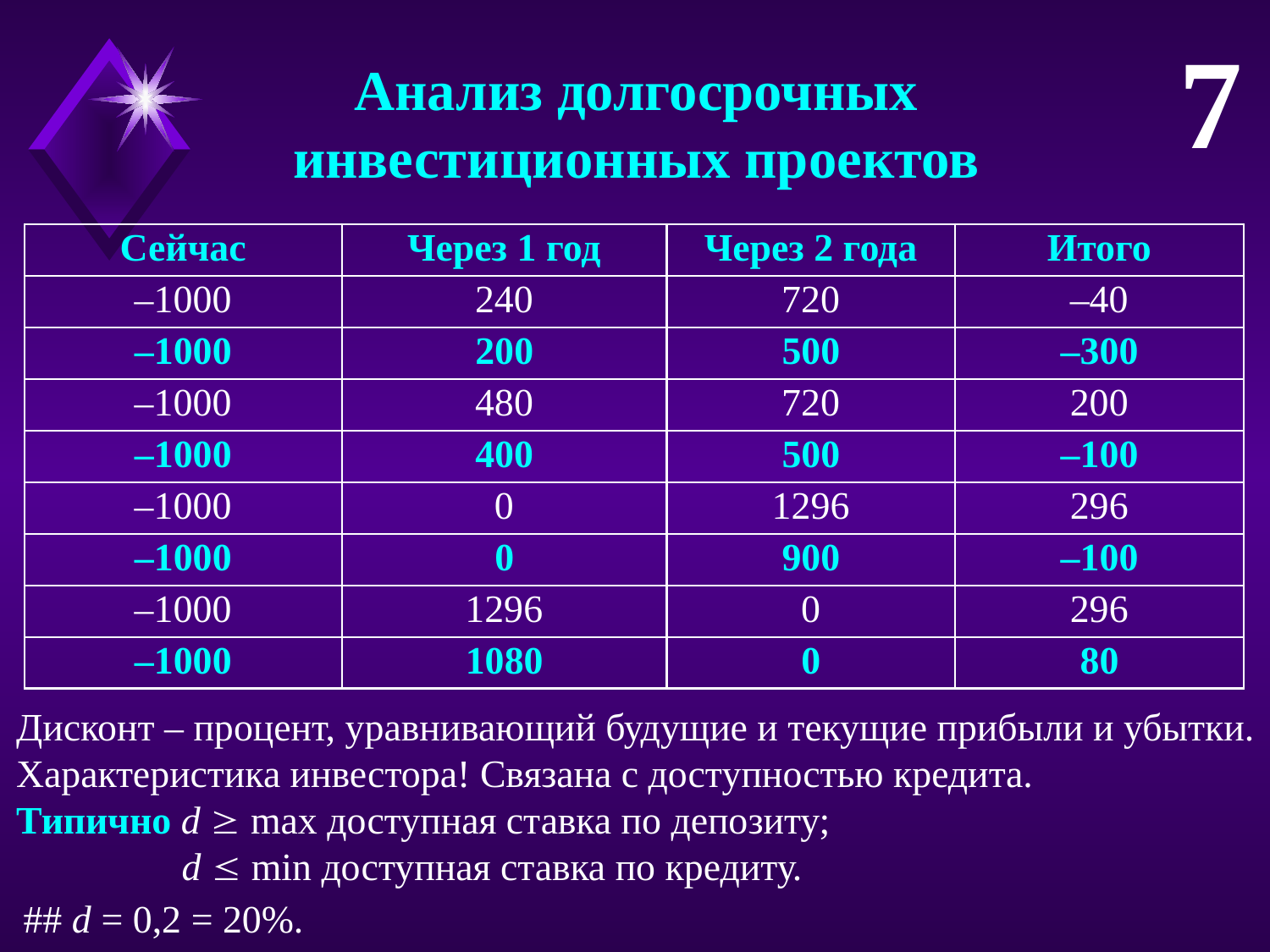

7
Анализ долгосрочных
инвестиционных проектов
| Сейчас | Через 1 год | Через 2 года | Итого |
| --- | --- | --- | --- |
| –1000 | 240 | 720 | –40 |
|  |  |  |  |
| –1000 | 480 | 720 | 200 |
|  |  |  |  |
| –1000 | 0 | 1296 | 296 |
|  |  |  |  |
| –1000 | 1296 | 0 | 296 |
|  |  |  |  |
|  |  |  |  |
| --- | --- | --- | --- |
|  |  |  |  |
| –1000 | 200 | 500 | –300 |
|  |  |  |  |
| –1000 | 400 | 500 | –100 |
|  |  |  |  |
| –1000 | 0 | 900 | –100 |
|  |  |  |  |
| –1000 | 1080 | 0 | 80 |
Дисконт – процент, уравнивающий будущие и текущие прибыли и убытки.
Характеристика инвестора! Связана с доступностью кредита.
Типично d ≥ max доступная ставка по депозиту;
                 d ≤ min доступная ставка по кредиту.
## d = 0,2 = 20%.